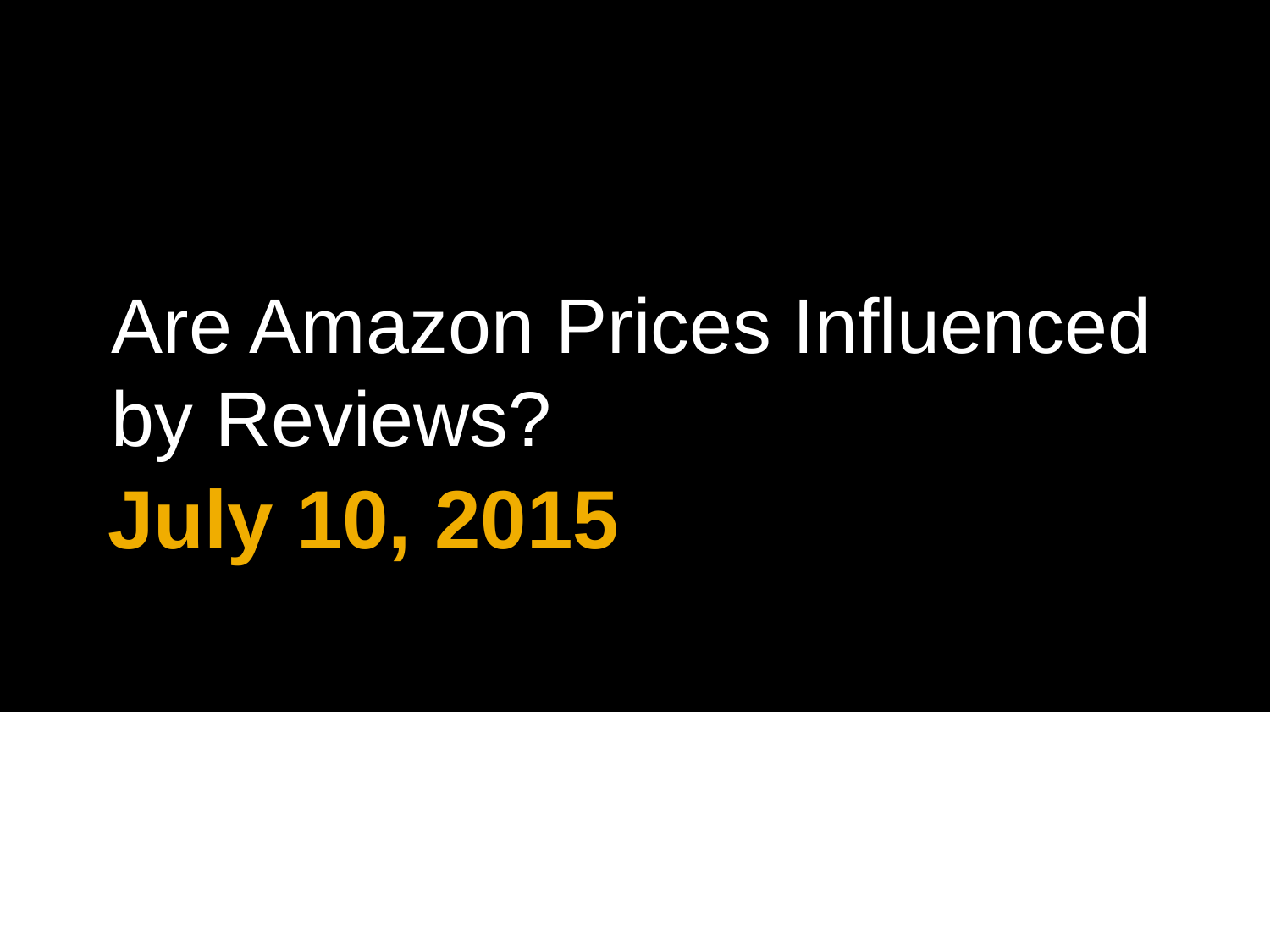

Are Amazon Prices Influenced by Reviews?
July 10, 2015